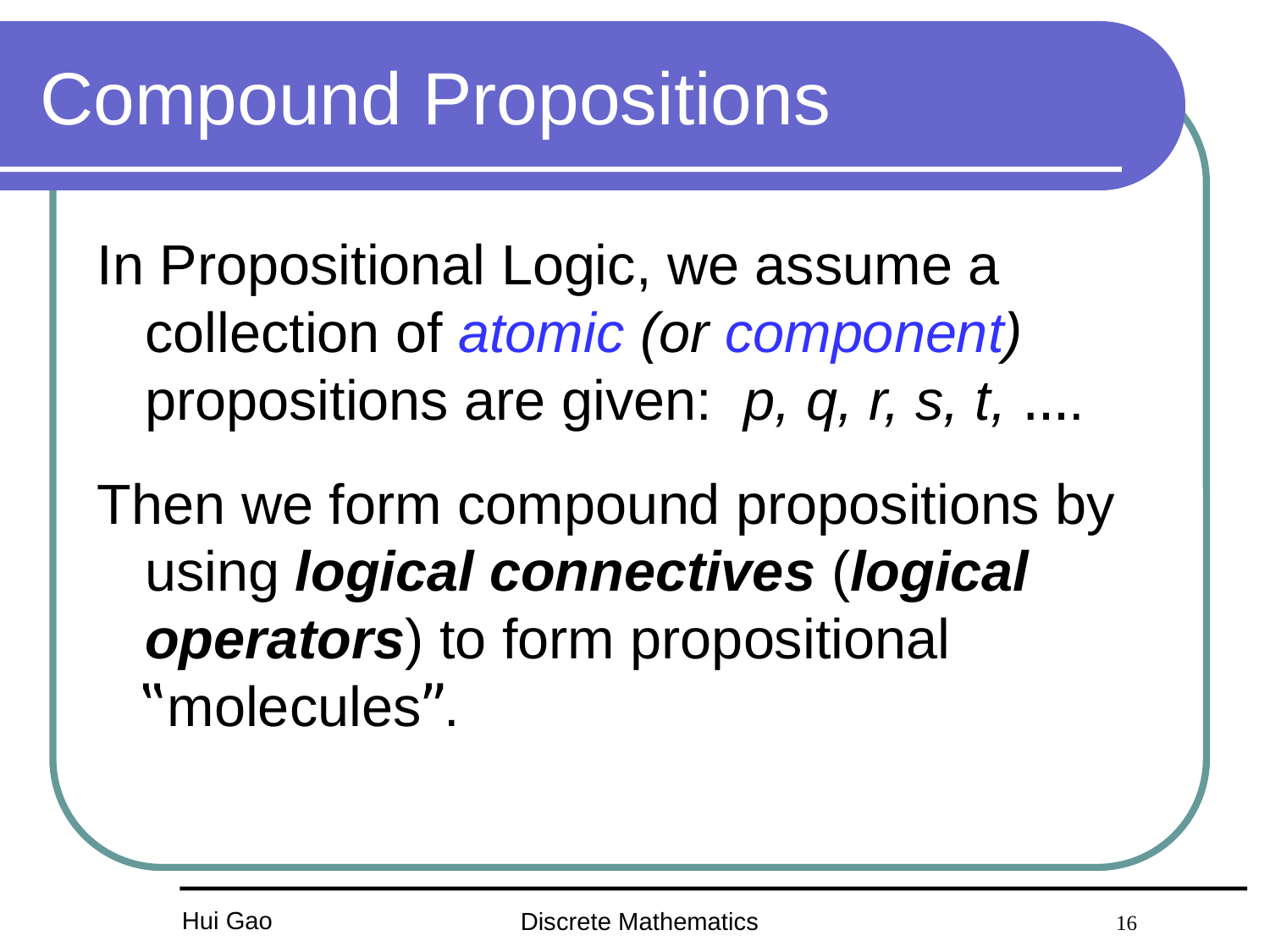

# Compound Propositions
In Propositional Logic, we assume a collection of atomic (or component) propositions are given:  p, q, r, s, t, ….

Then we form compound propositions by using logical connectives (logical operators) to form propositional “molecules”.